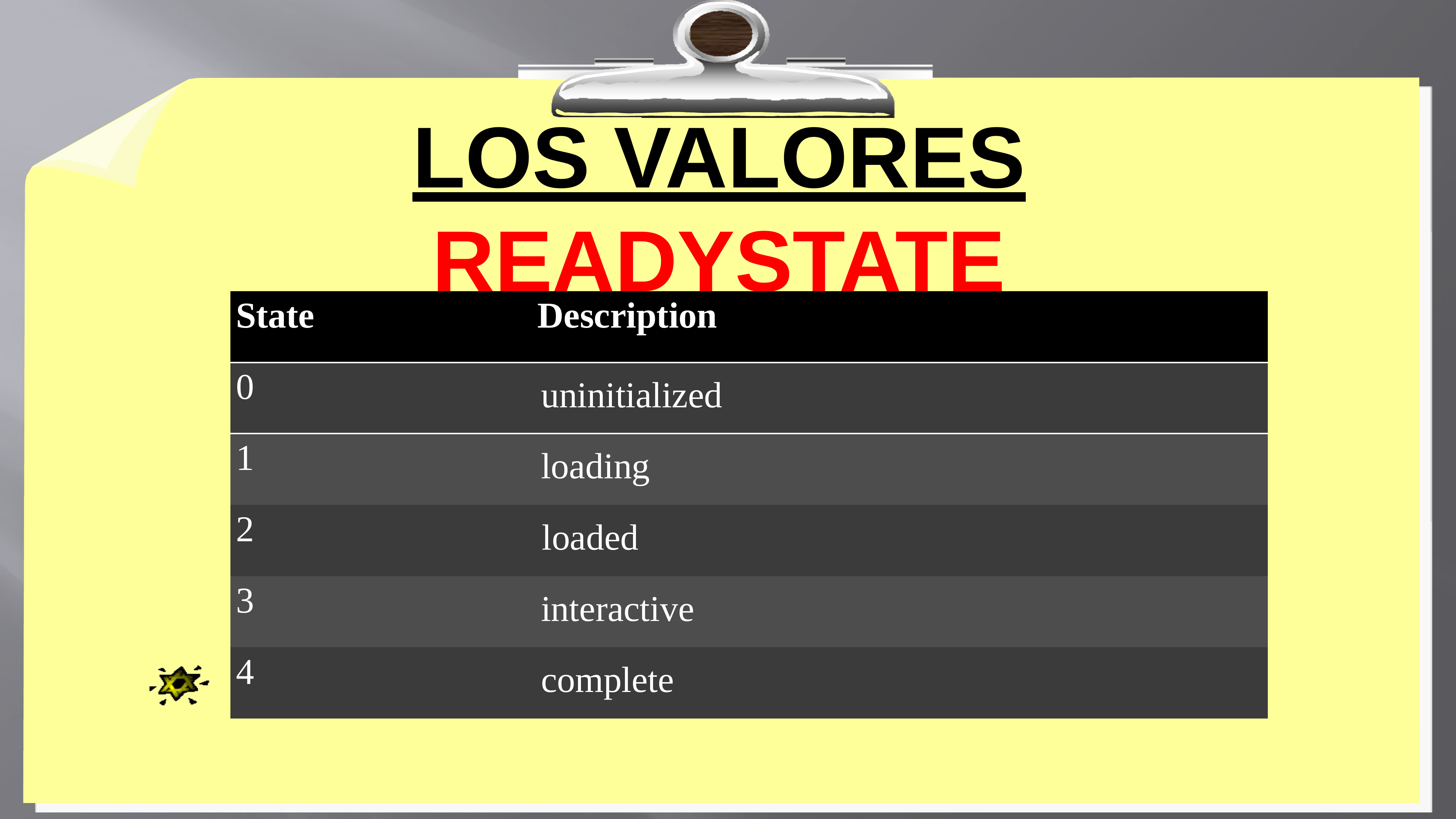

# Los valores readyState
| State | Description |
| --- | --- |
| 0 | uninitialized |
| 1 | loading |
| 2 | loaded |
| 3 | interactive |
| 4 | complete |